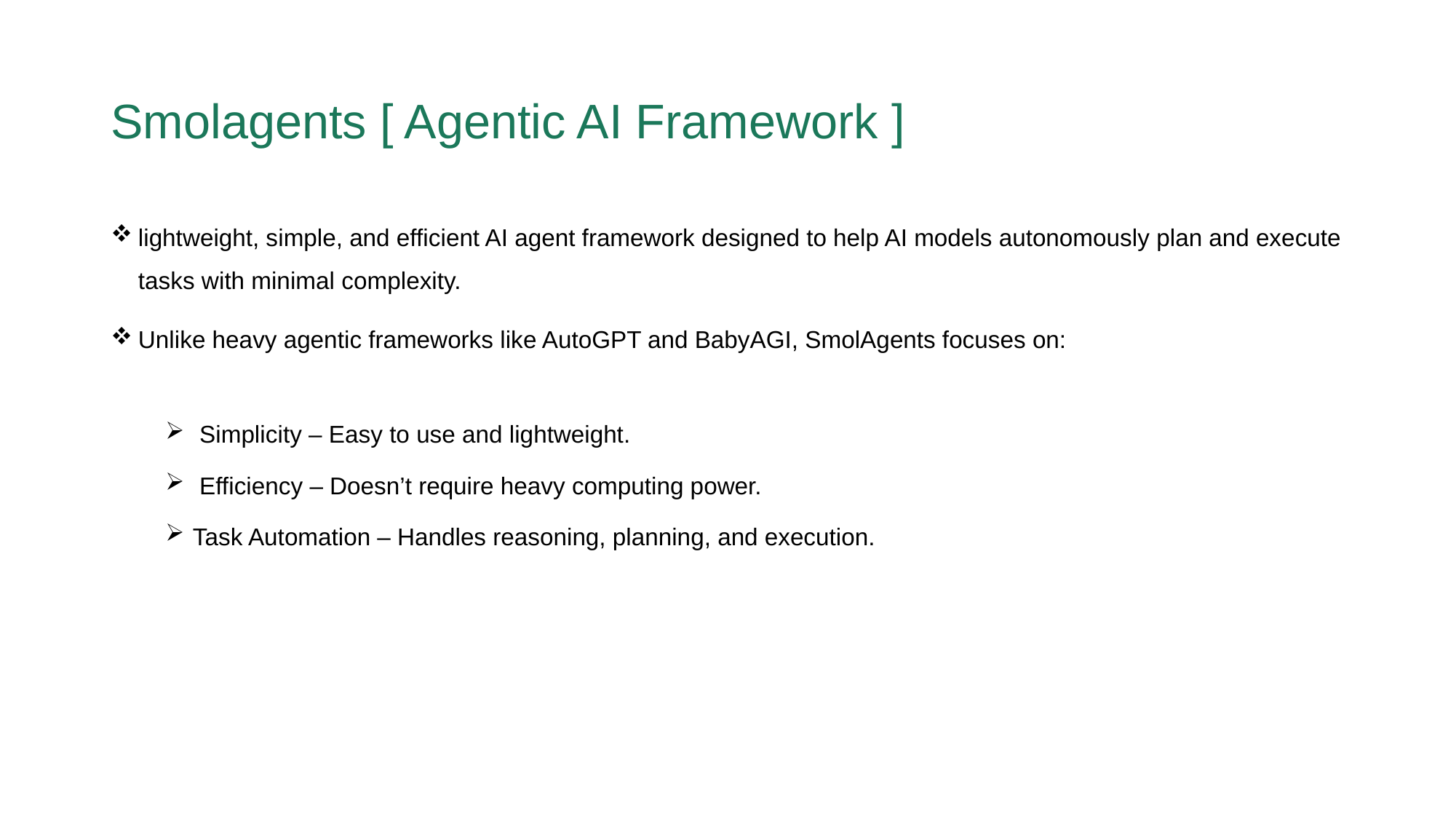

# Smolagents [ Agentic AI Framework ]
lightweight, simple, and efficient AI agent framework designed to help AI models autonomously plan and execute tasks with minimal complexity.
Unlike heavy agentic frameworks like AutoGPT and BabyAGI, SmolAgents focuses on:
 Simplicity – Easy to use and lightweight.
 Efficiency – Doesn’t require heavy computing power.
Task Automation – Handles reasoning, planning, and execution.